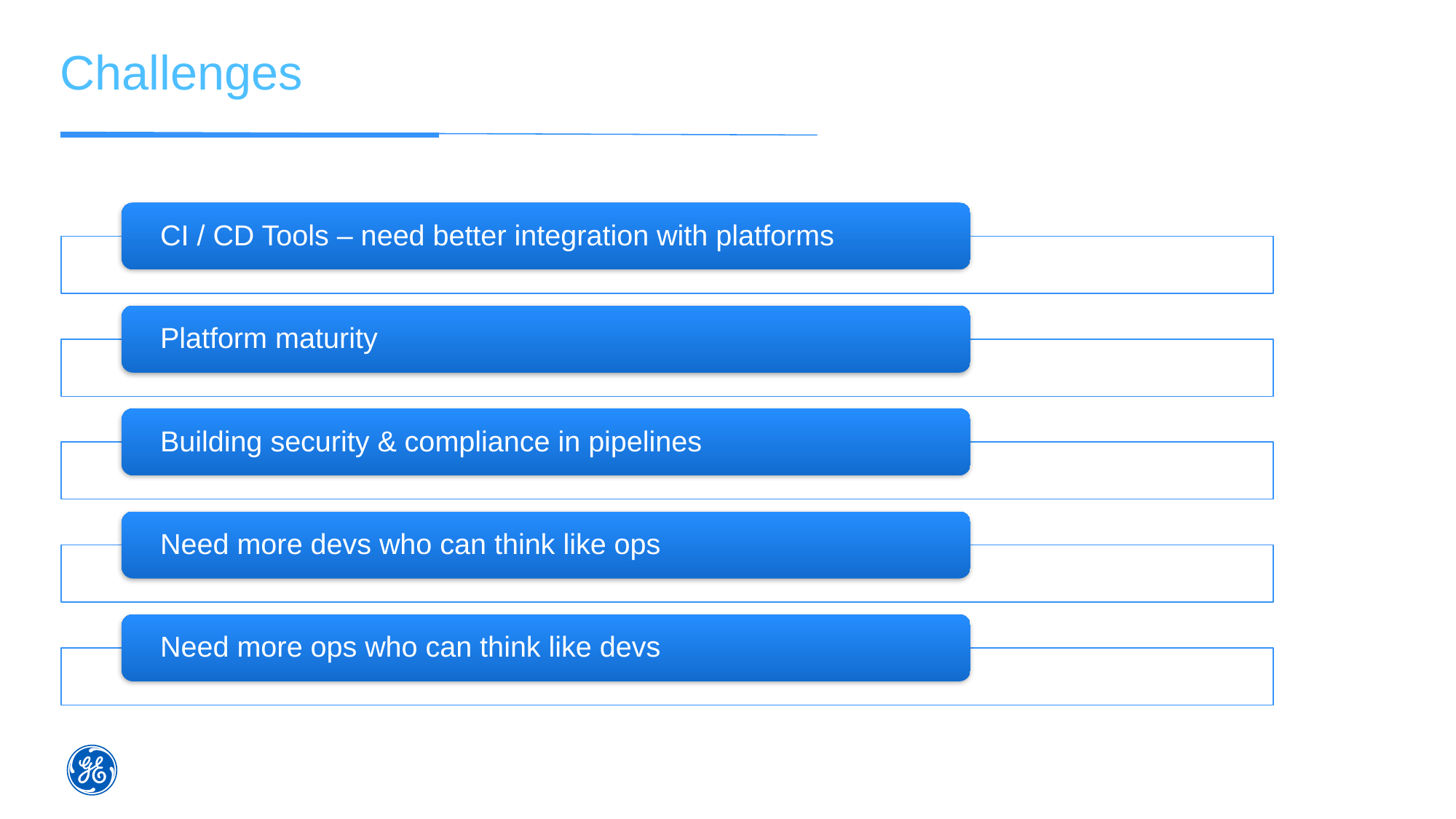

Challenges
CI / CD Tools – need better integration with platforms
Platform maturity
Building security & compliance in pipelines
Need more devs who can think like ops
Need more ops who can think like devs